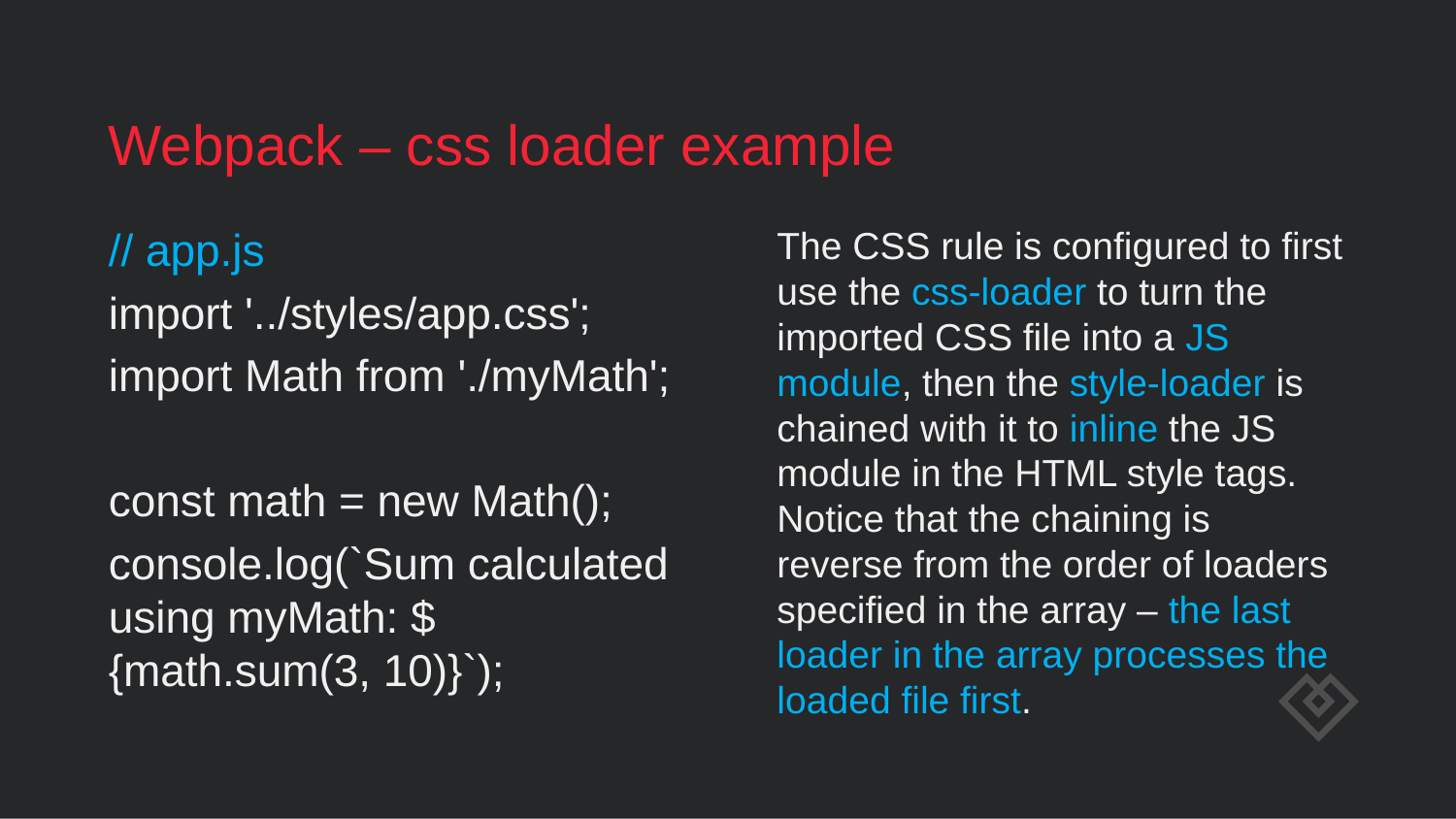

# Webpack – css loader example
// app.js
import '../styles/app.css';
import Math from './myMath';

const math = new Math();
console.log(`Sum calculated using myMath: ${math.sum(3, 10)}`);
The CSS rule is configured to first use the css-loader to turn the imported CSS file into a JS module, then the style-loader is chained with it to inline the JS module in the HTML style tags. Notice that the chaining is reverse from the order of loaders specified in the array – the last loader in the array processes the loaded file first.